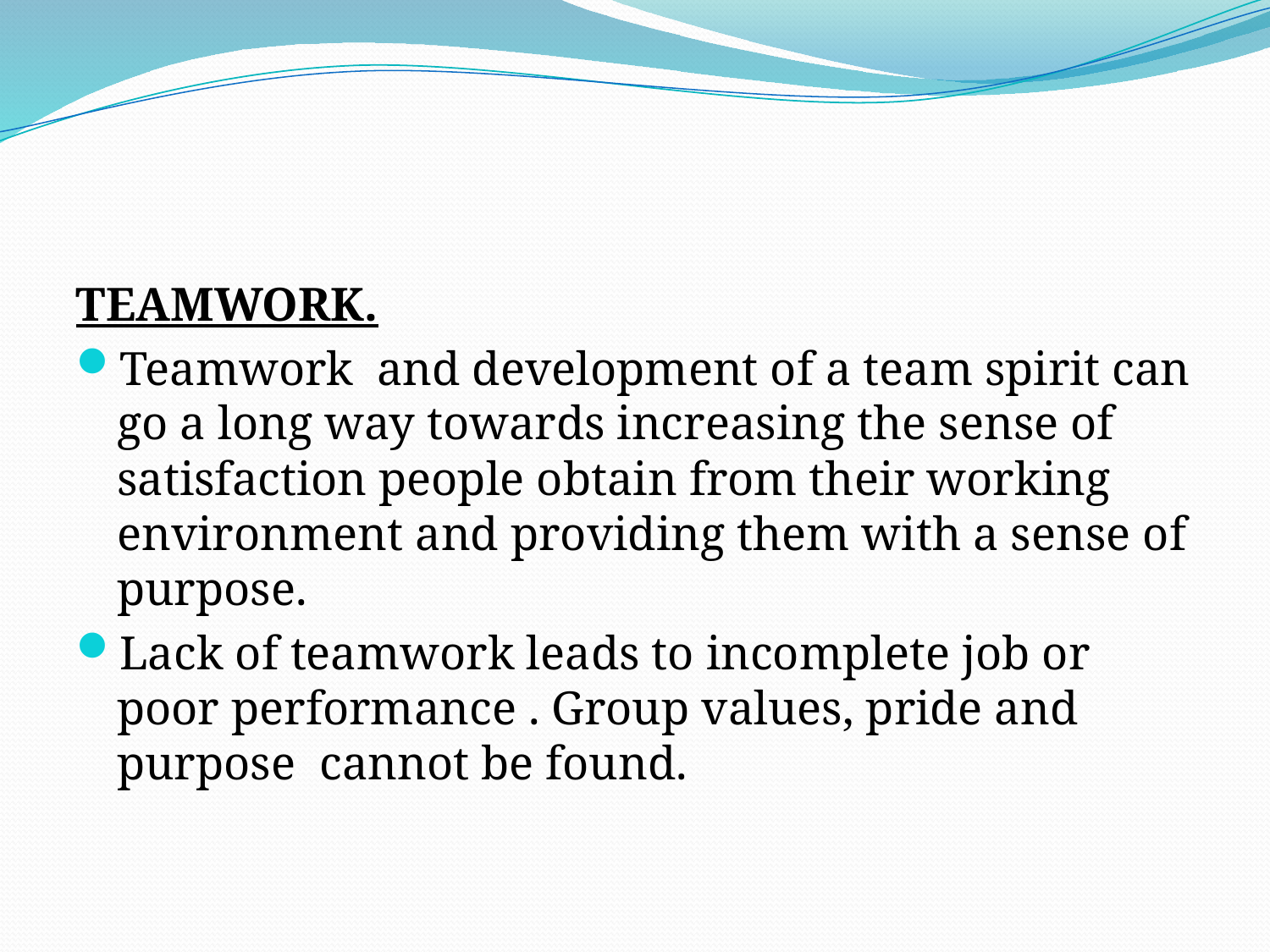

#
TEAMWORK.
Teamwork  and development of a team spirit can go a long way towards increasing the sense of satisfaction people obtain from their working environment and providing them with a sense of purpose.
Lack of teamwork leads to incomplete job or poor performance . Group values, pride and purpose  cannot be found.